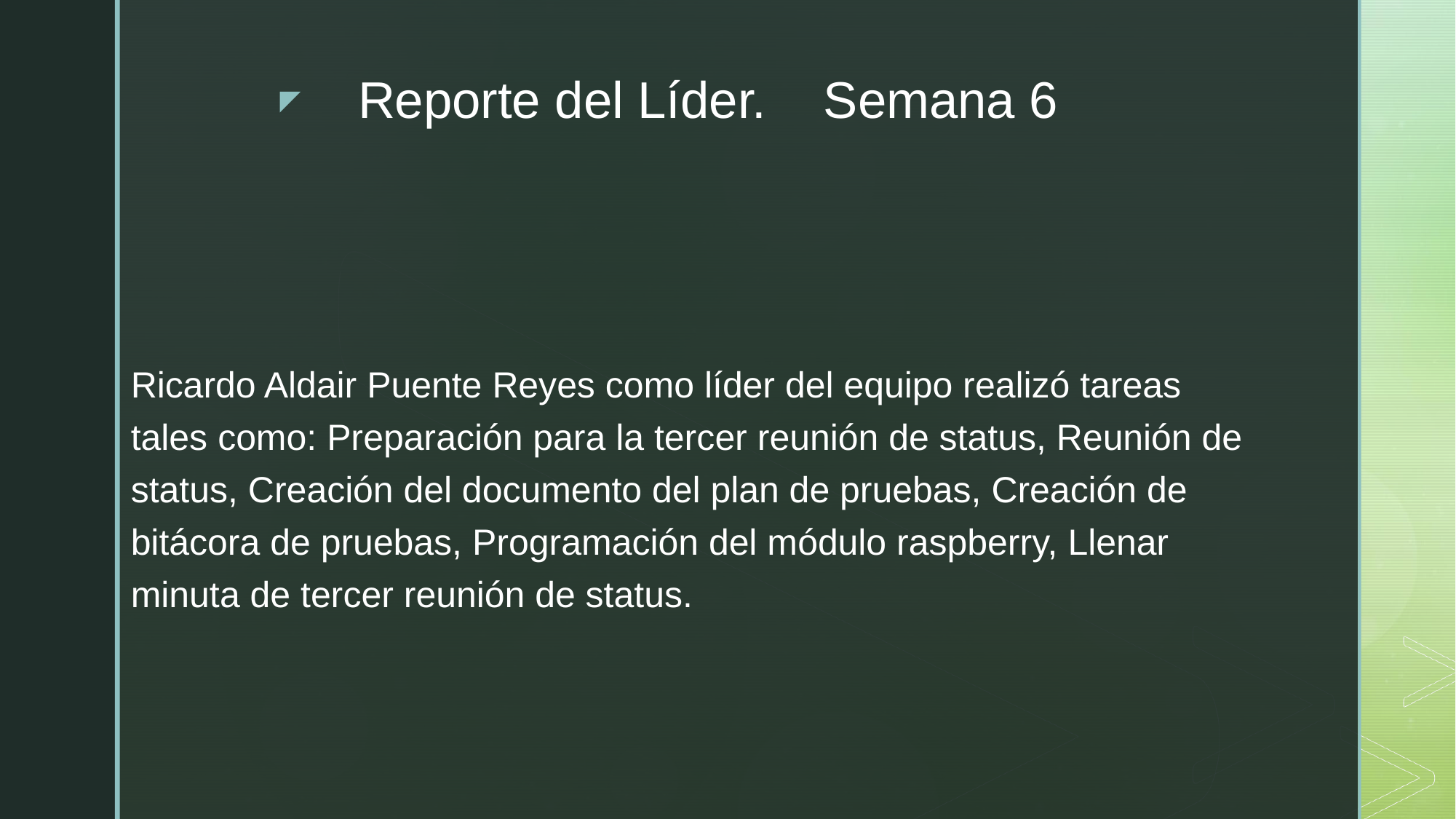

# Reporte del Líder.    Semana 6
Ricardo Aldair Puente Reyes como líder del equipo realizó tareas tales como: Preparación para la tercer reunión de status, Reunión de status, Creación del documento del plan de pruebas, Creación de bitácora de pruebas, Programación del módulo raspberry, Llenar minuta de tercer reunión de status.